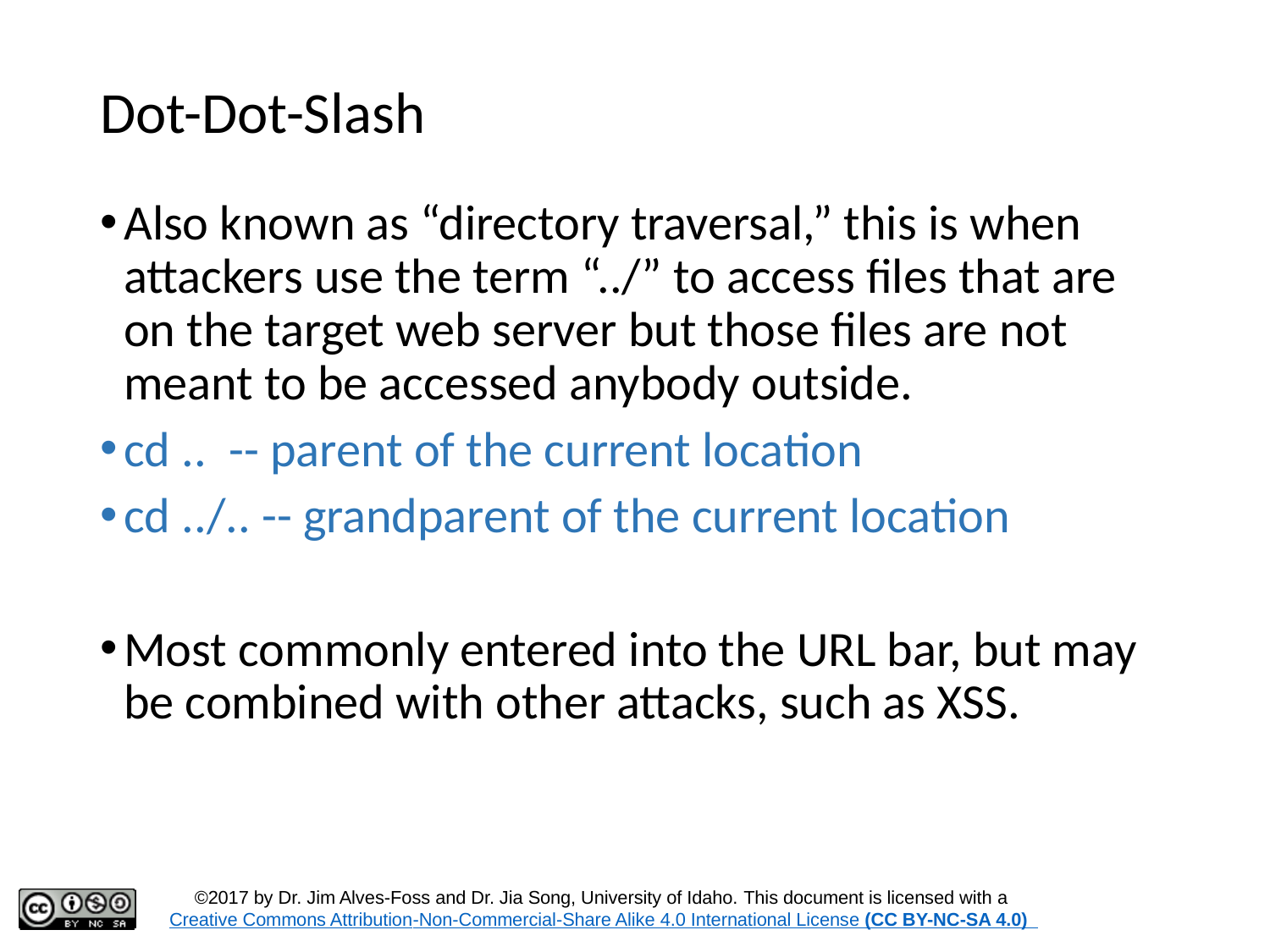

# Dot-Dot-Slash
Also known as “directory traversal,” this is when attackers use the term “../” to access files that are on the target web server but those files are not meant to be accessed anybody outside.
cd ..  -- parent of the current location
cd ../.. -- grandparent of the current location

Most commonly entered into the URL bar, but may be combined with other attacks, such as XSS.